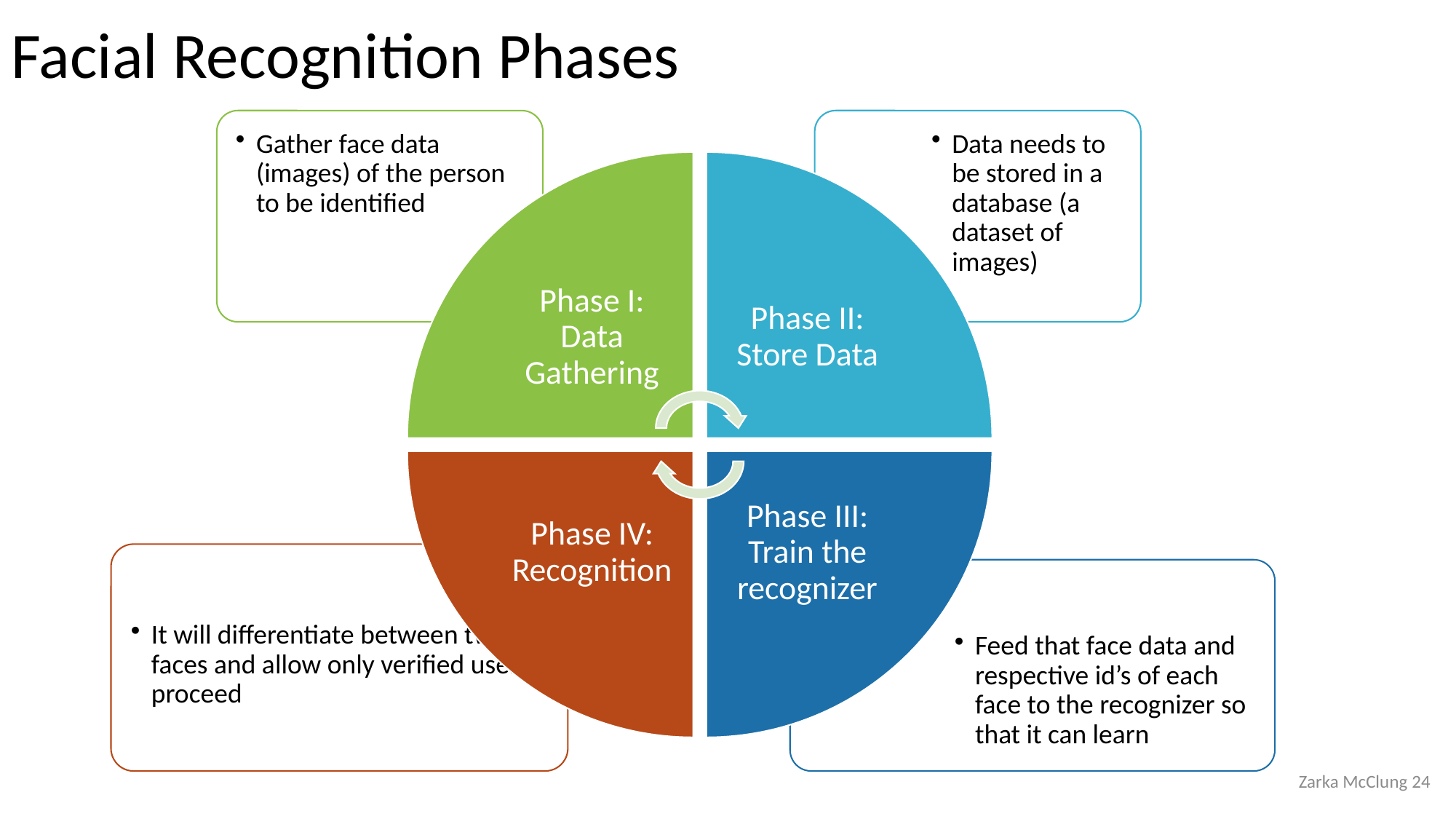

# Facial Recognition Phases
Feed that face data and respective id’s of each face to the recognizer so that it can learn
It will differentiate between two faces and allow only verified user to proceed
Data needs to be stored in a database (a dataset of images)
Gather face data (images) of the person to be identified
Phase I: Data Gathering
Phase II: Store Data
Phase III: Train the recognizer
Phase IV: Recognition
Zarka McClung 24